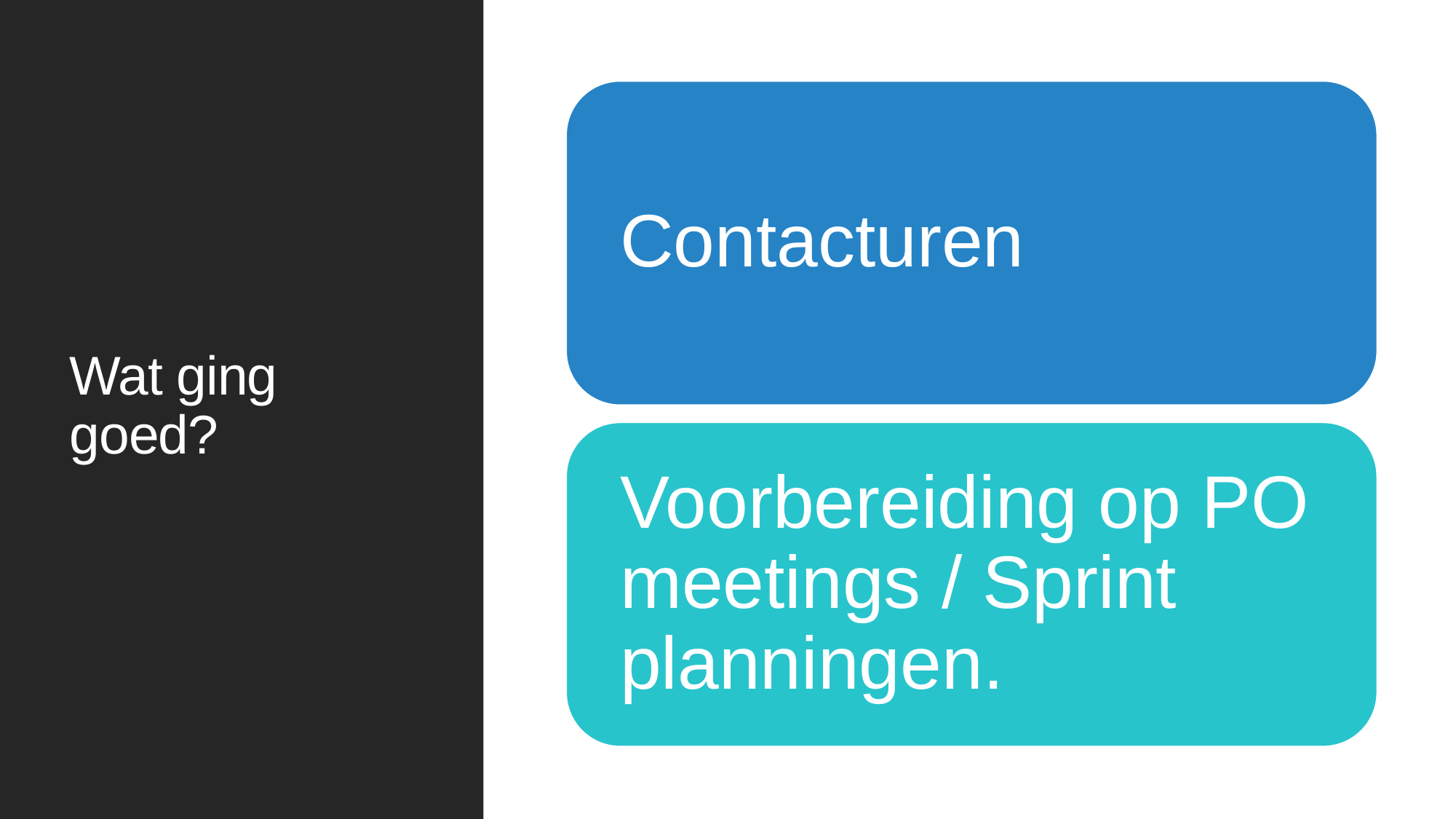

# Wat ging goed?
Contacturen
Voorbereiding op PO meetings / Sprint planningen.